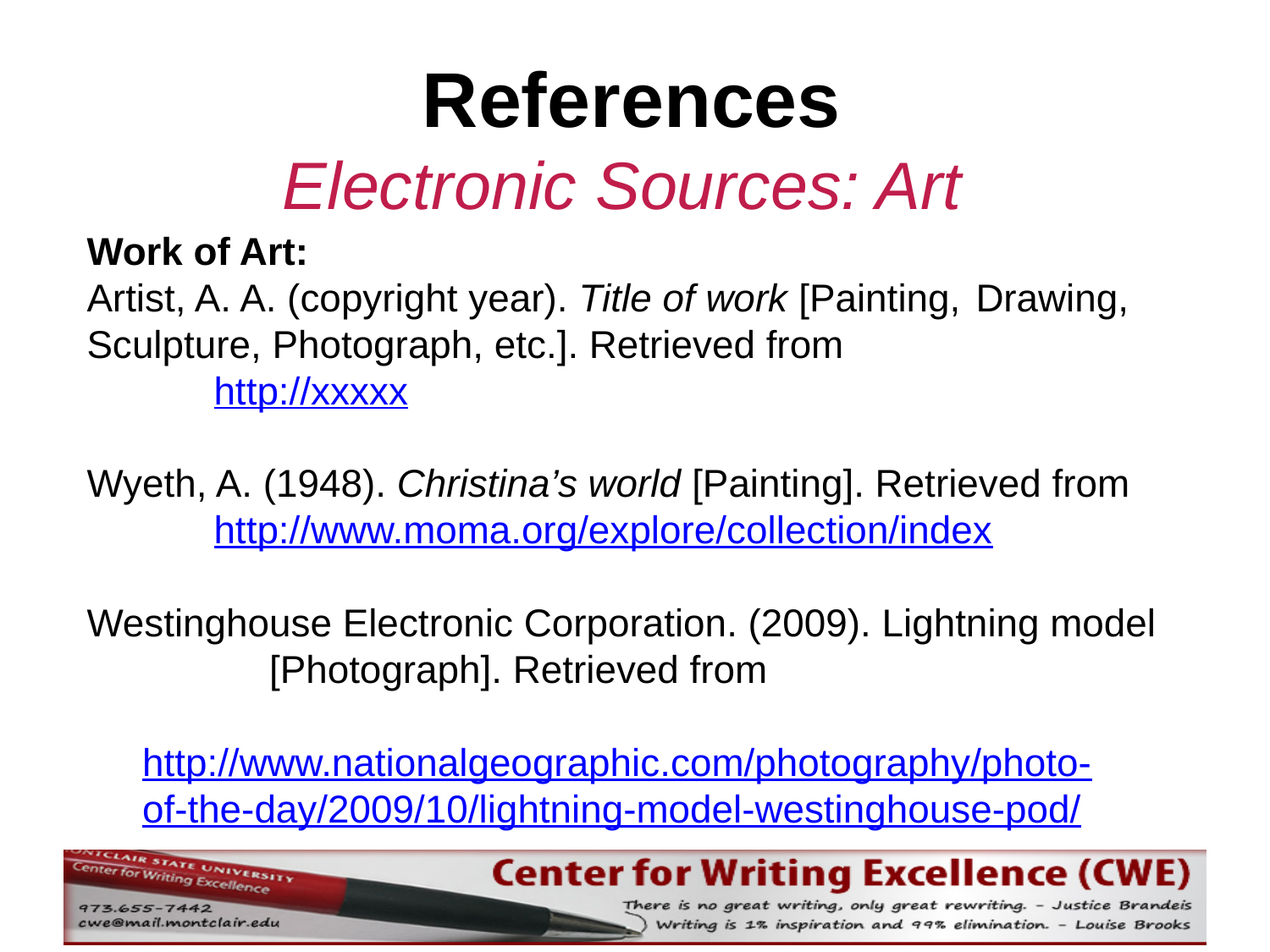

# References Electronic Sources: Art
Work of Art:
Artist, A. A. (copyright year). Title of work [Painting, 	Drawing, Sculpture, Photograph, etc.]. Retrieved from
	http://xxxxx

Wyeth, A. (1948). Christina’s world [Painting]. Retrieved from
	http://www.moma.org/explore/collection/index

Westinghouse Electronic Corporation. (2009). Lightning model
	[Photograph]. Retrieved from
	http://www.nationalgeographic.com/photography/photo-	of-the-day/2009/10/lightning-model-westinghouse-pod/